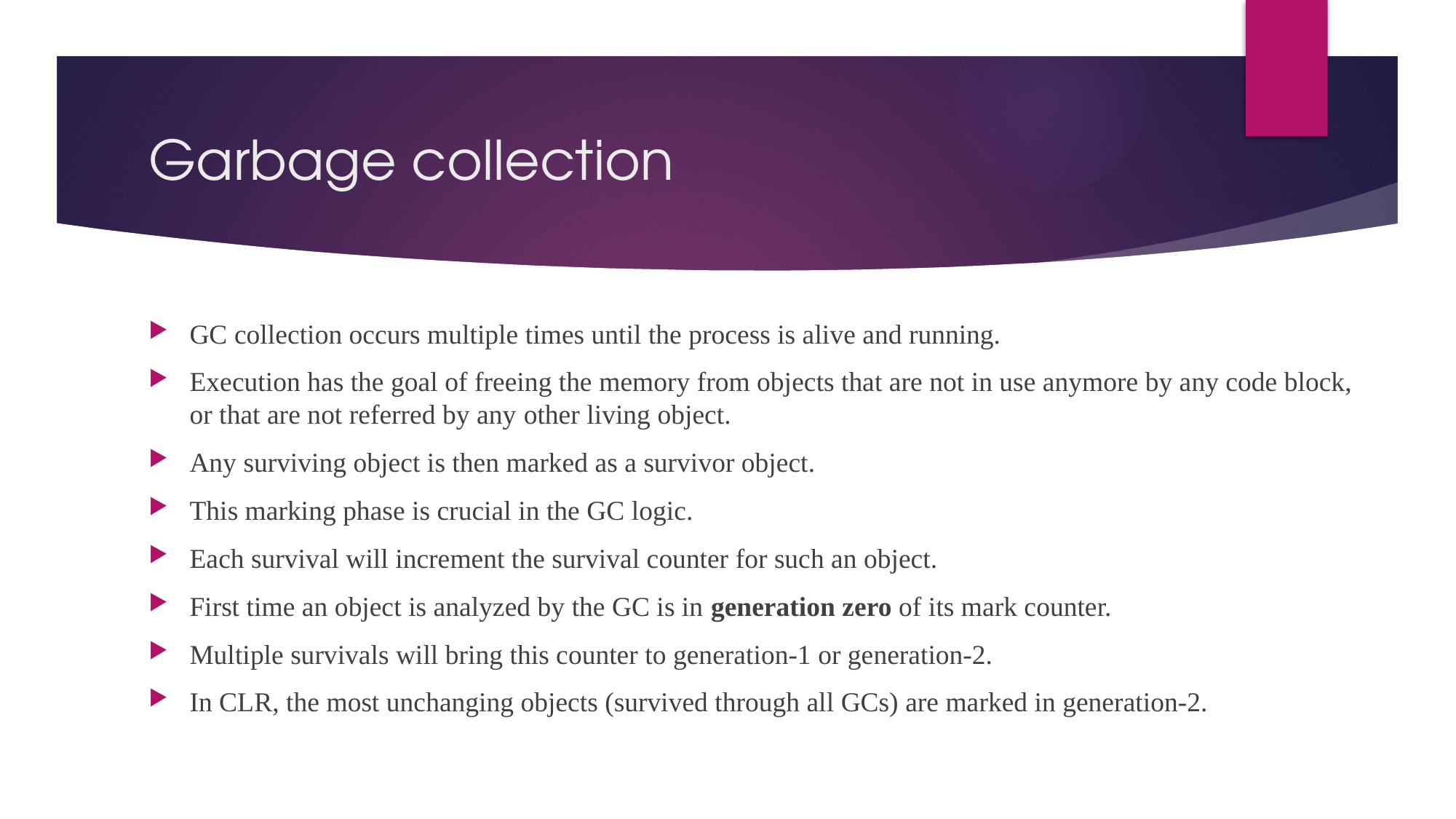

# Garbage collection
GC collection occurs multiple times until the process is alive and running.
Execution has the goal of freeing the memory from objects that are not in use anymore by any code block, or that are not referred by any other living object.
Any surviving object is then marked as a survivor object.
This marking phase is crucial in the GC logic.
Each survival will increment the survival counter for such an object.
First time an object is analyzed by the GC is in generation zero of its mark counter.
Multiple survivals will bring this counter to generation-1 or generation-2.
In CLR, the most unchanging objects (survived through all GCs) are marked in generation-2.